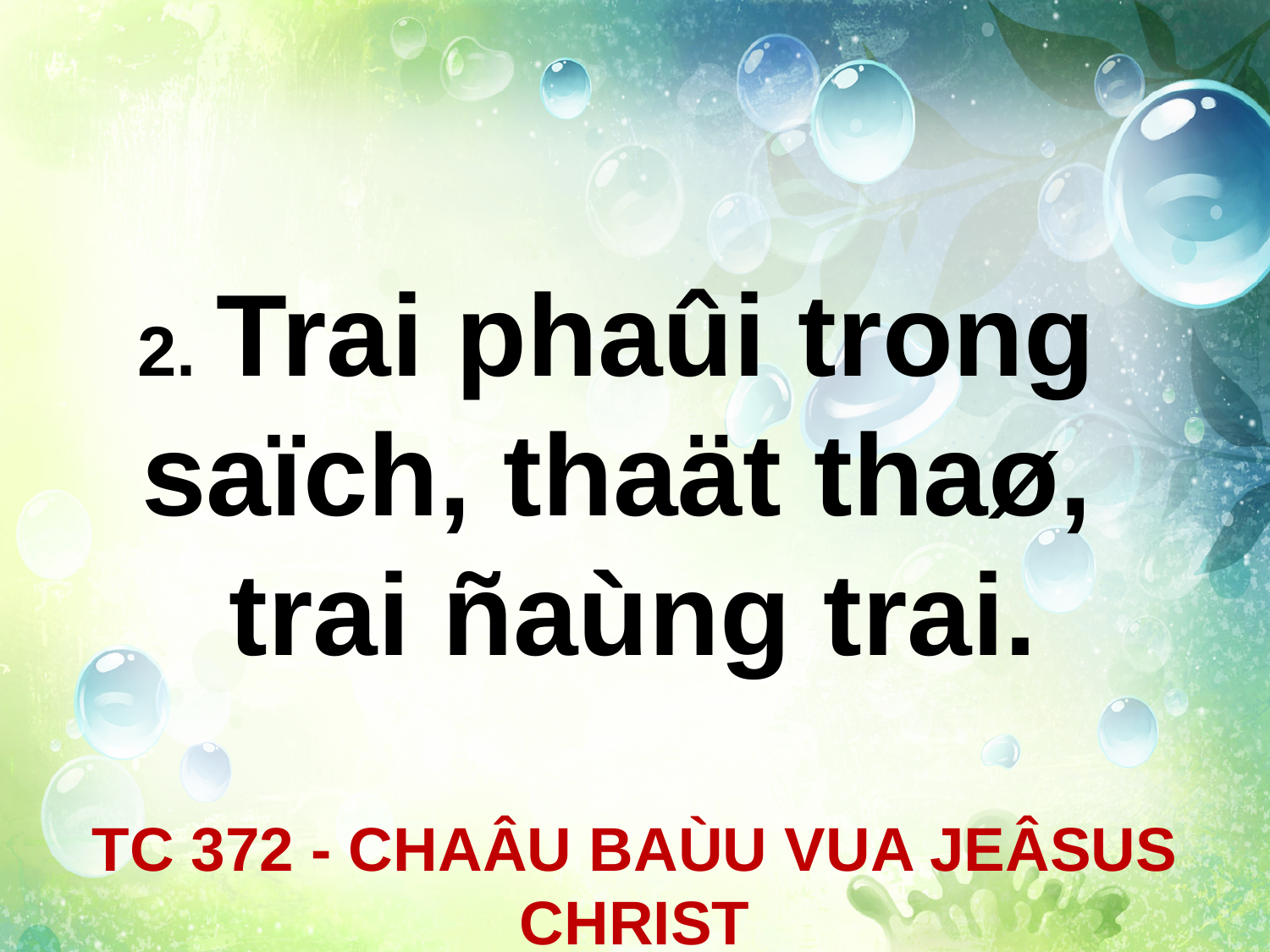

2. Trai phaûi trong
saïch, thaät thaø,
trai ñaùng trai.
TC 372 - CHAÂU BAÙU VUA JEÂSUS CHRIST